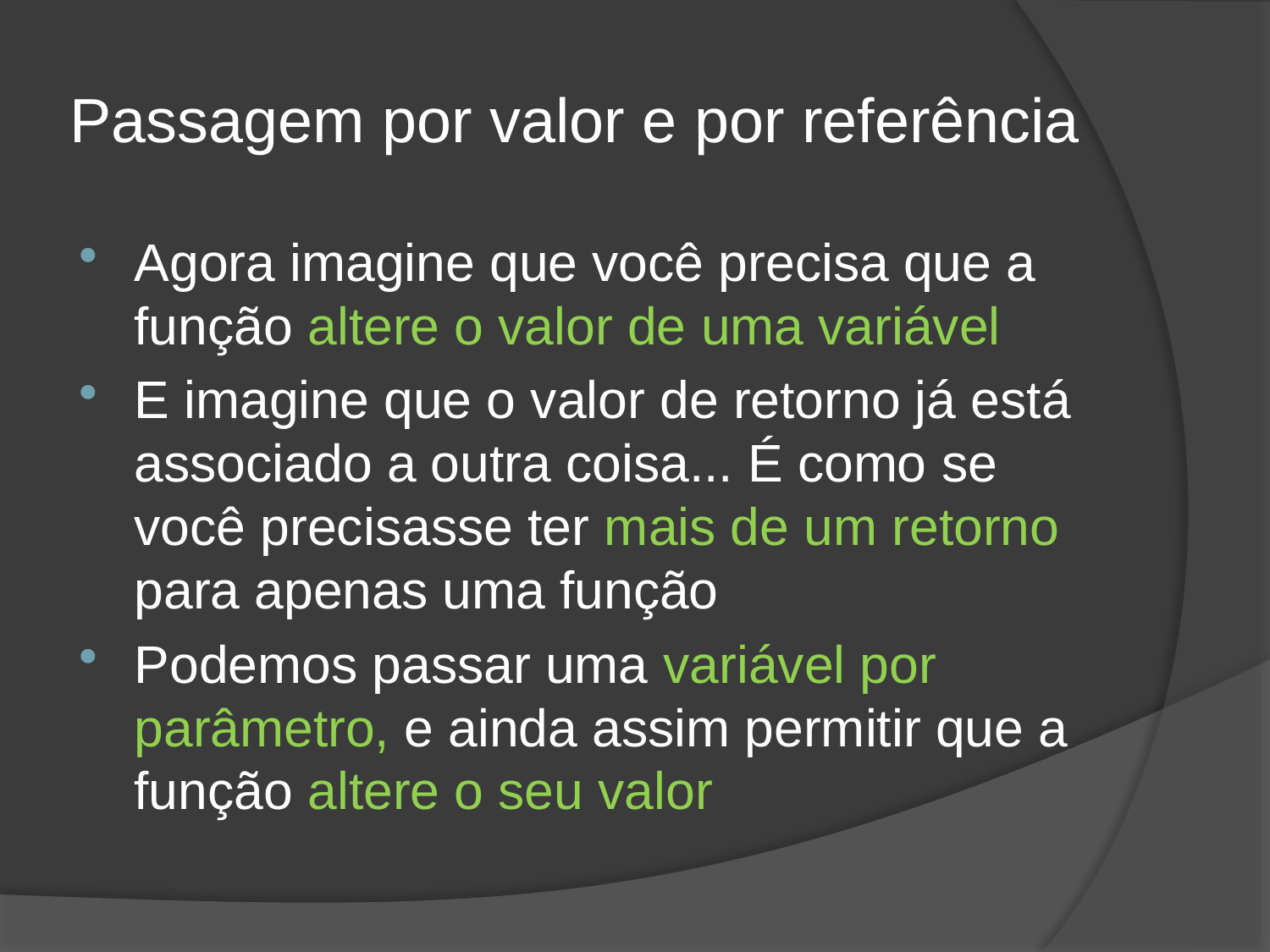

# Passagem por valor e por referência
Agora imagine que você precisa que a função altere o valor de uma variável
E imagine que o valor de retorno já está associado a outra coisa... É como se você precisasse ter mais de um retorno para apenas uma função
Podemos passar uma variável por parâmetro, e ainda assim permitir que a função altere o seu valor